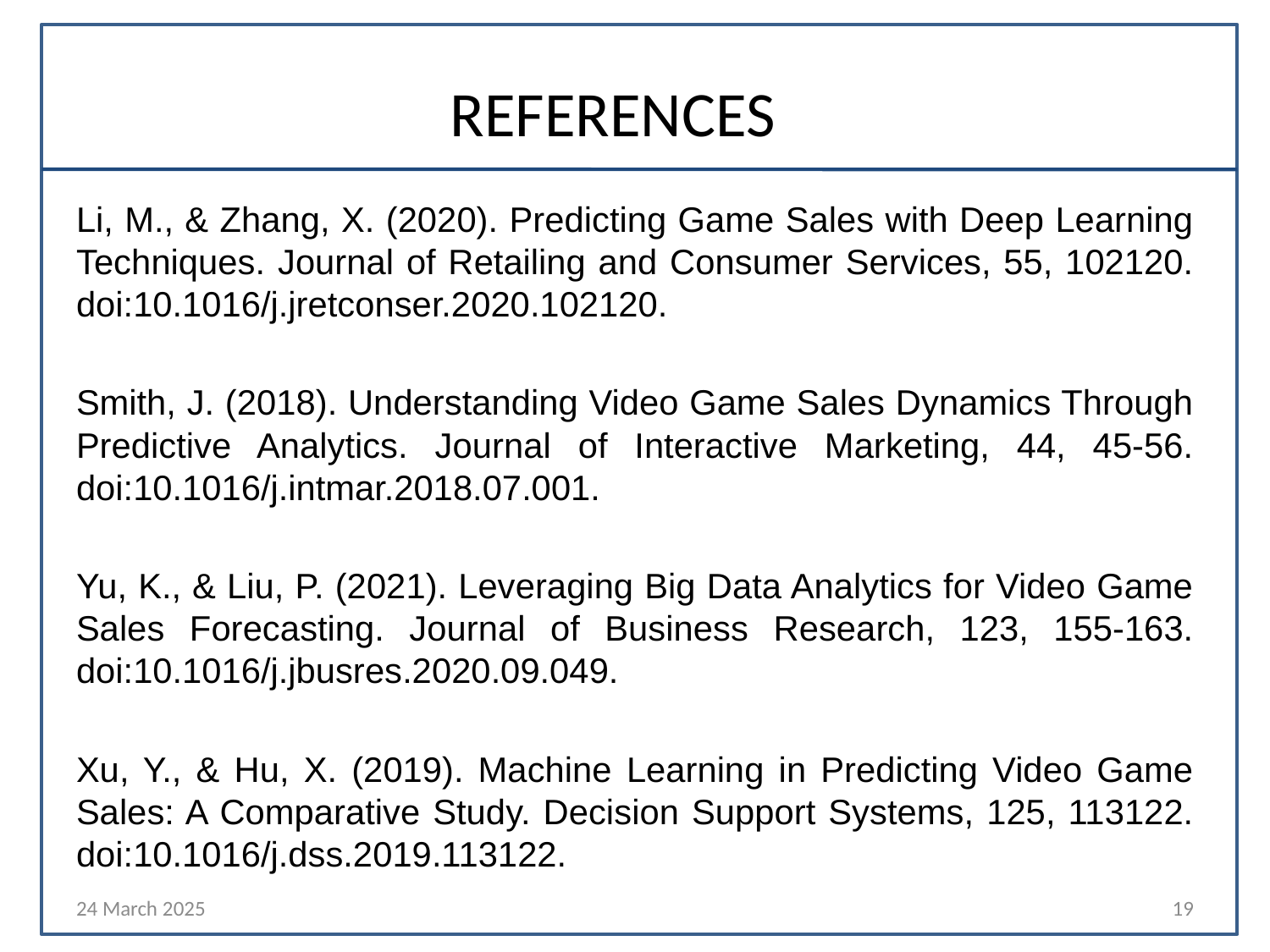

# REFERENCES
Li, M., & Zhang, X. (2020). Predicting Game Sales with Deep Learning Techniques. Journal of Retailing and Consumer Services, 55, 102120. doi:10.1016/j.jretconser.2020.102120.

Smith, J. (2018). Understanding Video Game Sales Dynamics Through Predictive Analytics. Journal of Interactive Marketing, 44, 45-56. doi:10.1016/j.intmar.2018.07.001.

Yu, K., & Liu, P. (2021). Leveraging Big Data Analytics for Video Game Sales Forecasting. Journal of Business Research, 123, 155-163. doi:10.1016/j.jbusres.2020.09.049.

Xu, Y., & Hu, X. (2019). Machine Learning in Predicting Video Game Sales: A Comparative Study. Decision Support Systems, 125, 113122. doi:10.1016/j.dss.2019.113122.
24 March 2025
19